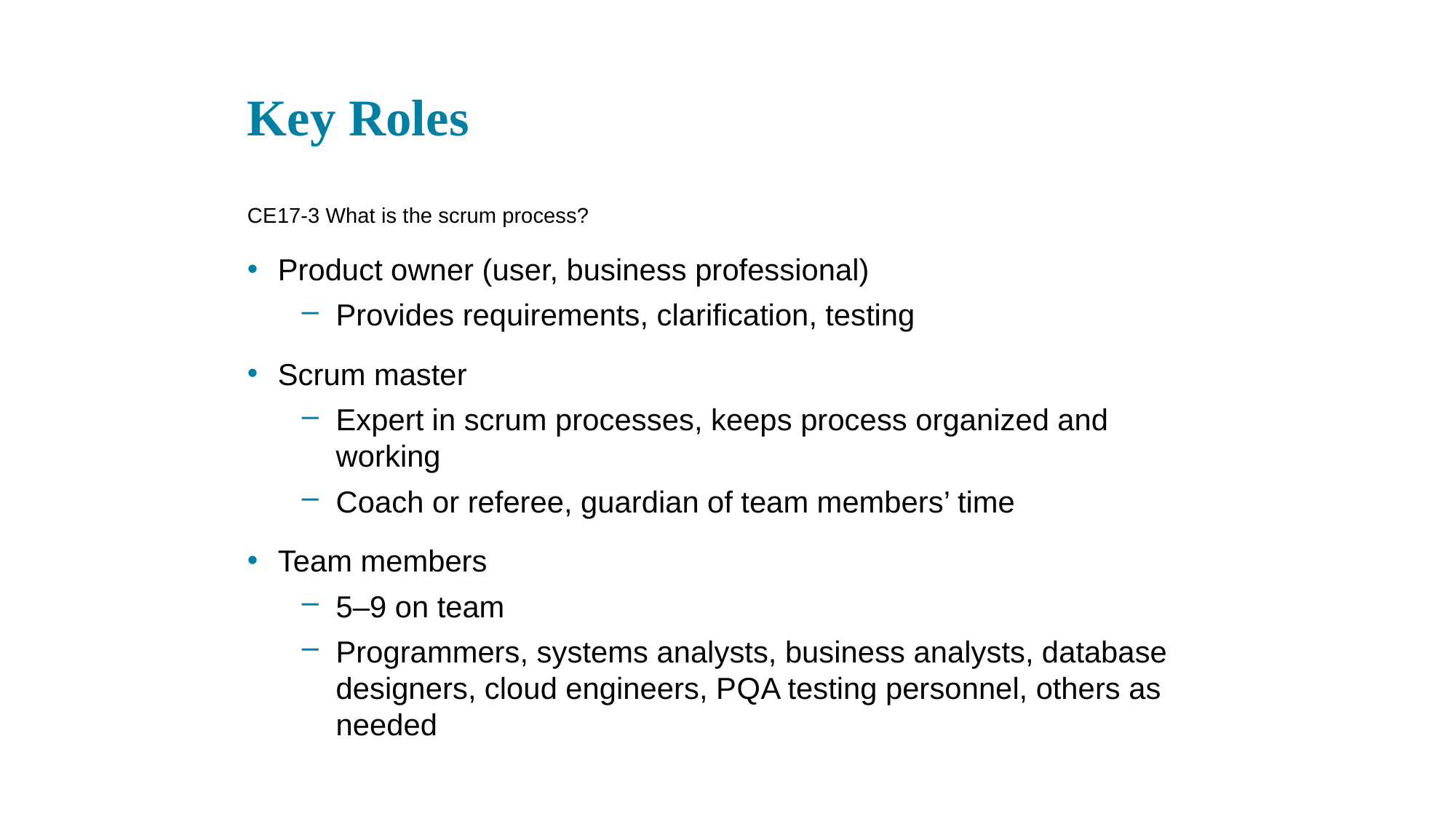

# Key Roles
CE 17-3 What is the scrum process?
Product owner (user, business professional)
Provides requirements, clarification, testing
Scrum master
Expert in scrum processes, keeps process organized and working
Coach or referee, guardian of team members’ time
Team members
5–9 on team
Programmers, systems analysts, business analysts, database designers, cloud engineers, P Q A testing personnel, others as needed